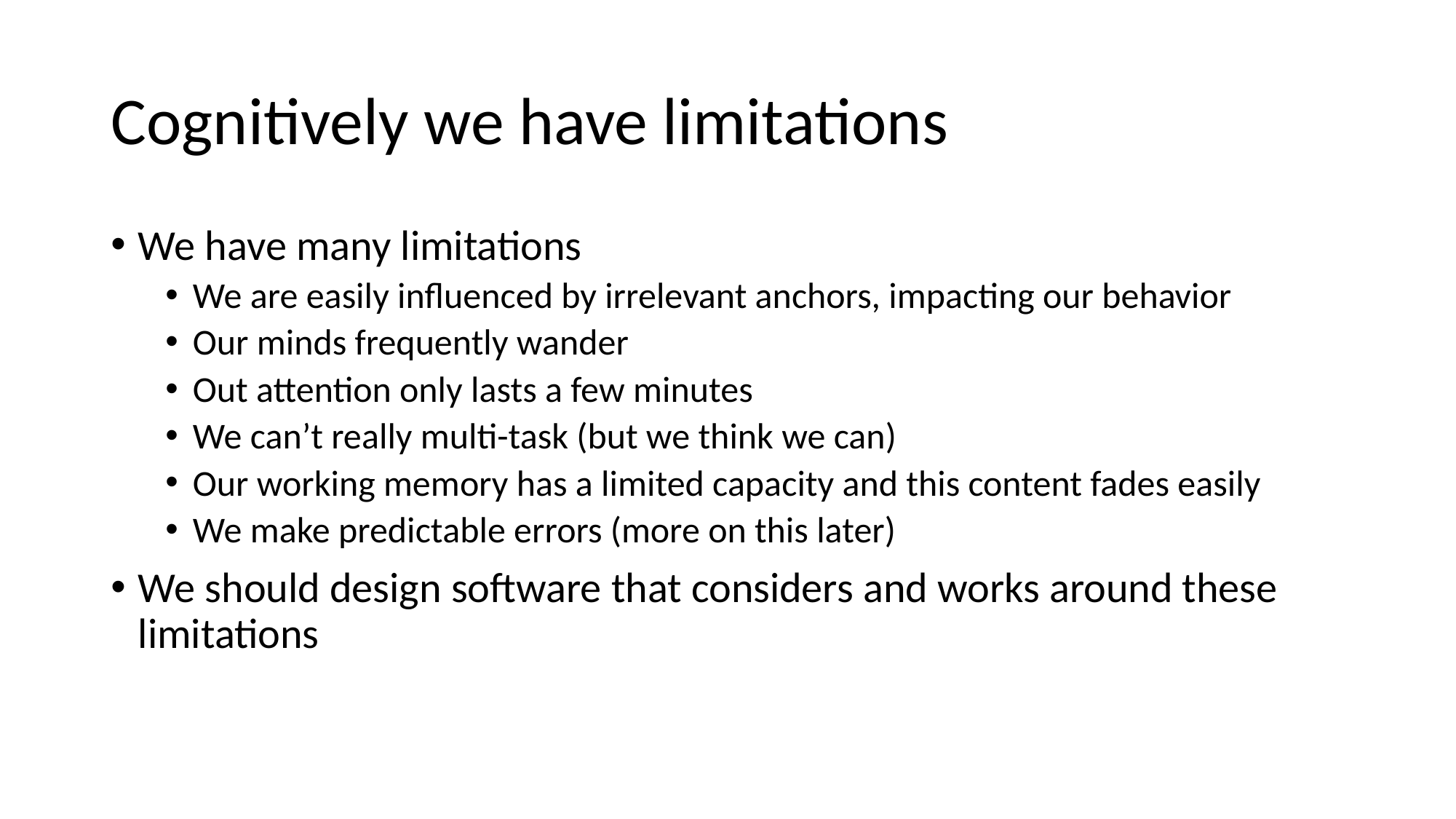

# Cognitively we have limitations
We have many limitations
We are easily influenced by irrelevant anchors, impacting our behavior
Our minds frequently wander
Out attention only lasts a few minutes
We can’t really multi-task (but we think we can)
Our working memory has a limited capacity and this content fades easily
We make predictable errors (more on this later)
We should design software that considers and works around these limitations